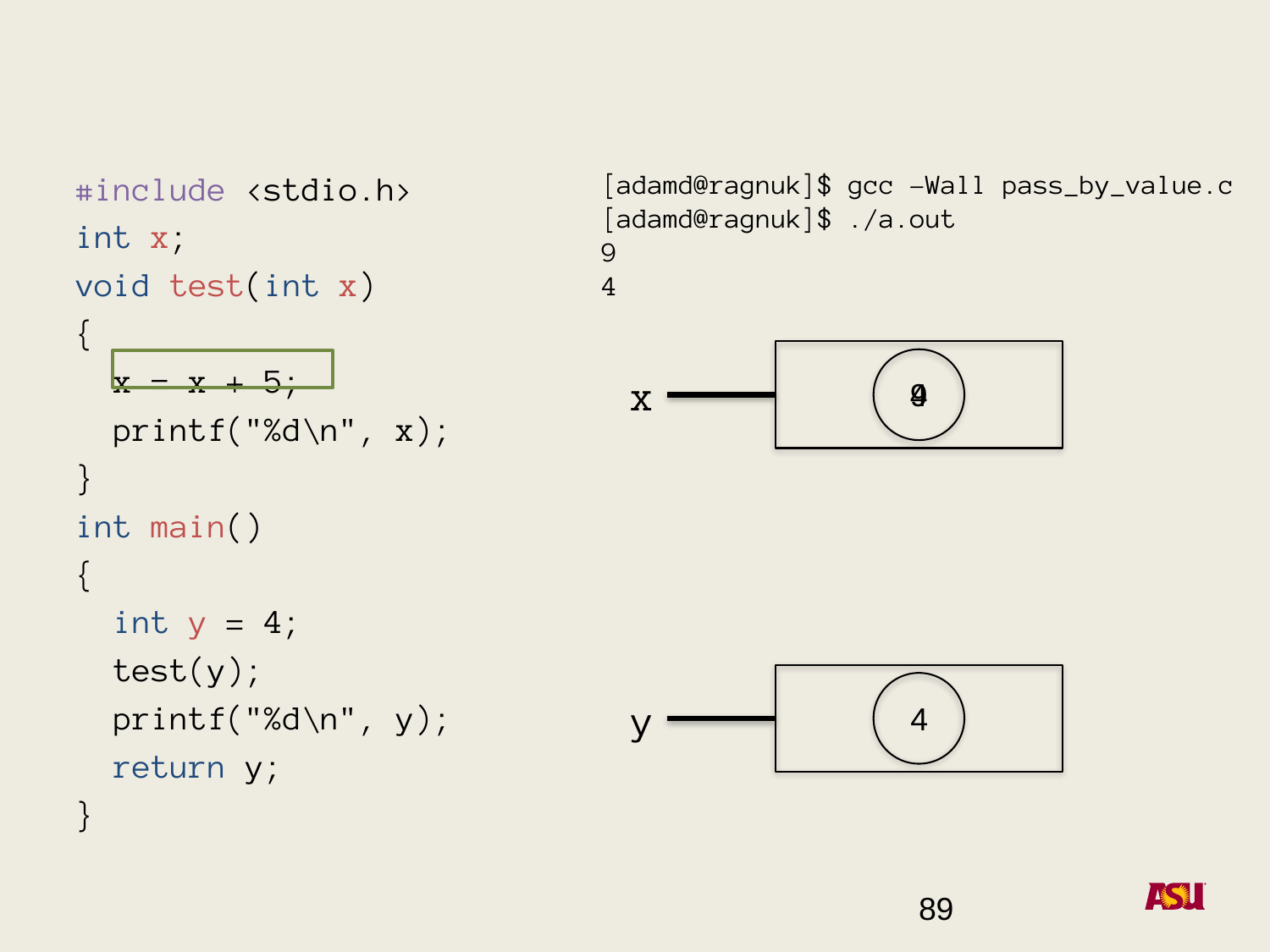

#include <stdio.h>
int x;
void test(int x)
{
  x = x + 5;
  printf("%d\n", x);
}
int main()
{
  int y = 4;
  test(y);
  printf("%d\n", y);
  return y;
}
[adamd@ragnuk]$ gcc –Wall pass_by_value.c
[adamd@ragnuk]$ ./a.out
9
4

x
9
4

y
4
89